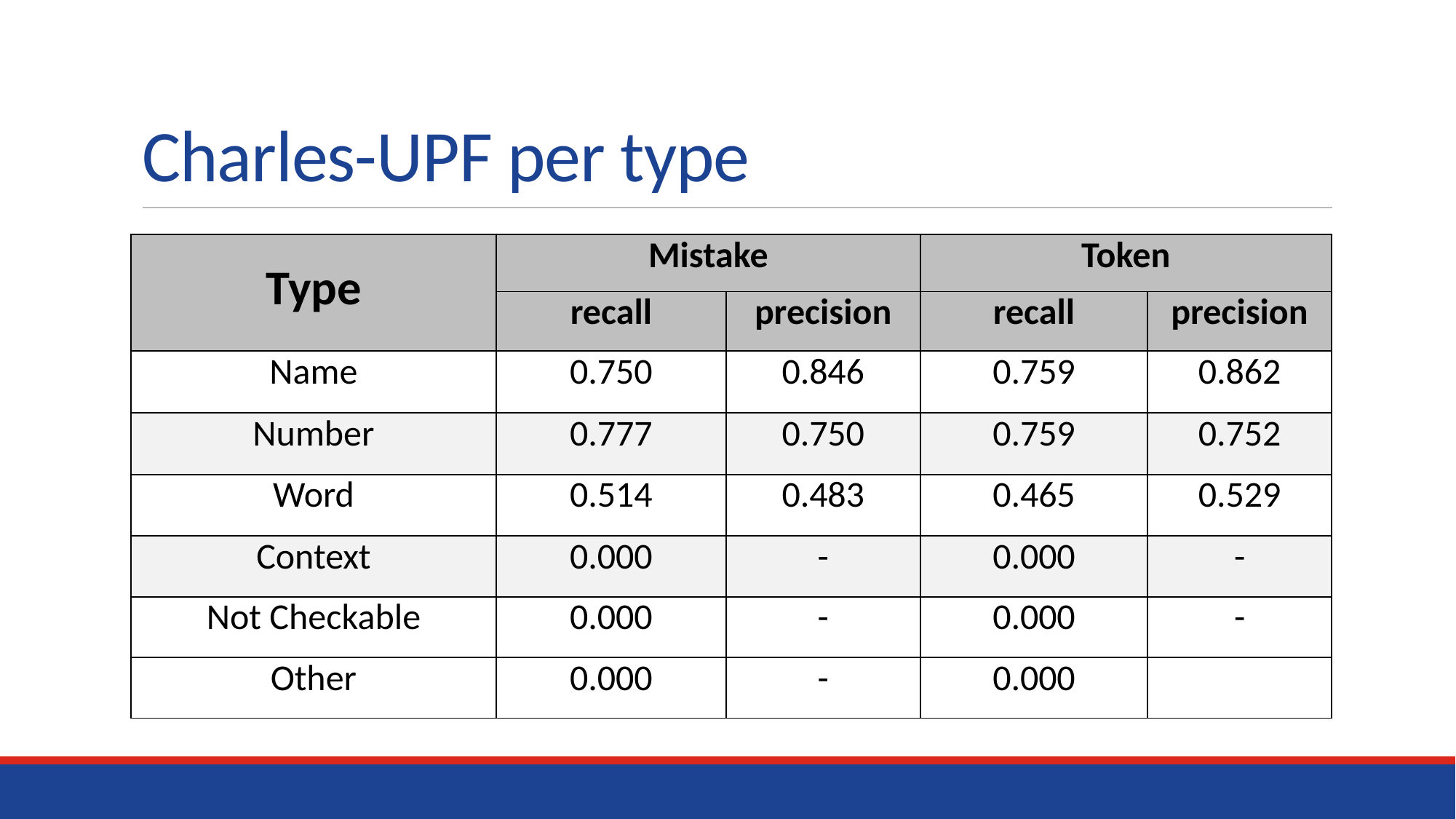

# Charles-UPF per type
| Type | Mistake |  | Token |  |
| --- | --- | --- | --- | --- |
| Team | recall | precision | recall | precision |
| Name | 0.750 | 0.846 | 0.759 | 0.862 |
| Number | 0.777 | 0.750 | 0.759 | 0.752 |
| Word | 0.514 | 0.483 | 0.465 | 0.529 |
| Context | 0.000 | - | 0.000 | - |
| Not Checkable | 0.000 | - | 0.000 | - |
| Other | 0.000 | - | 0.000 |  |